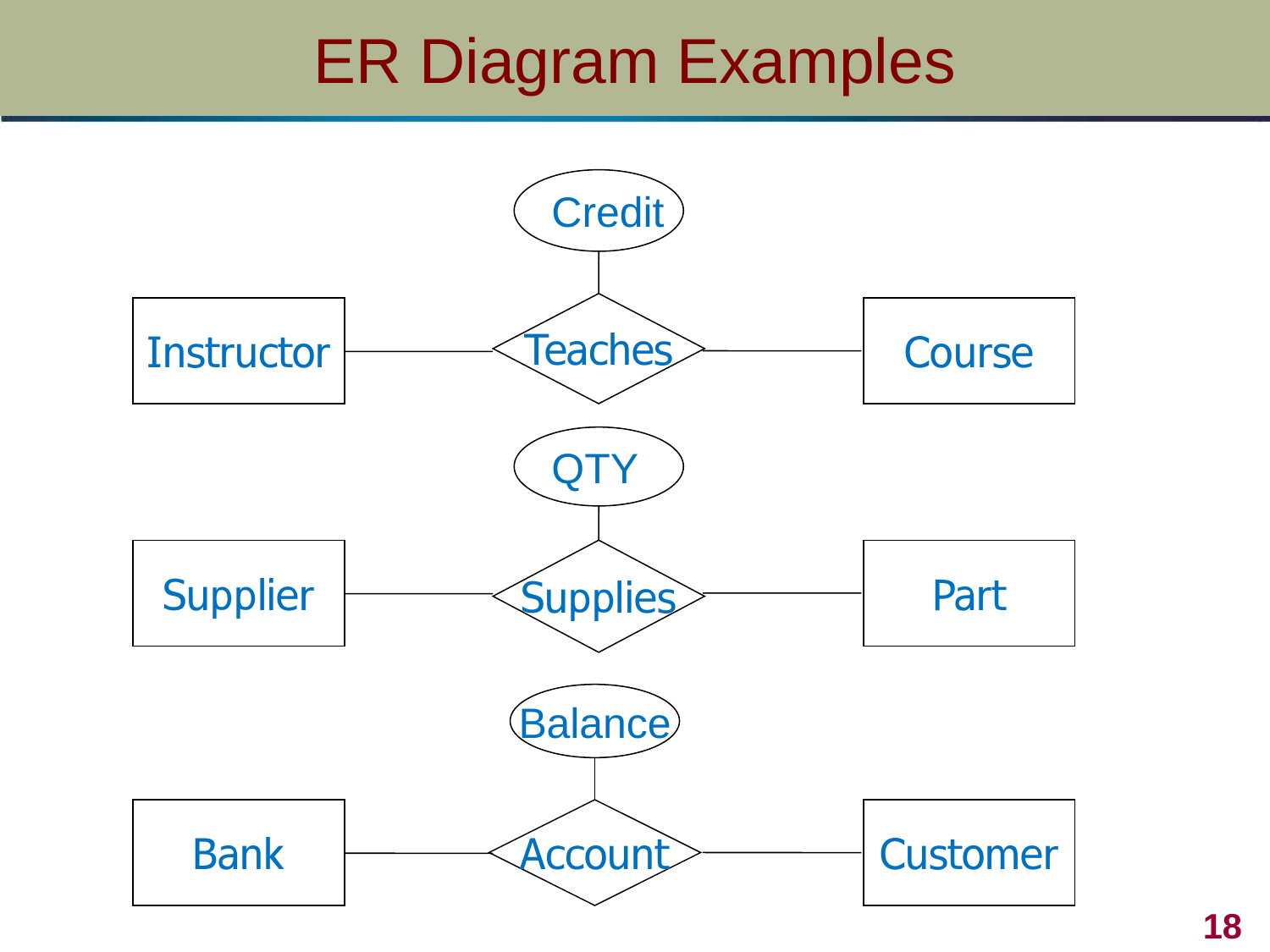

# ER Diagram Examples
Credit
Teaches
Instructor
Course

QTY
Supplier
Supplies
Part

Balance
Account
Bank
Customer

18